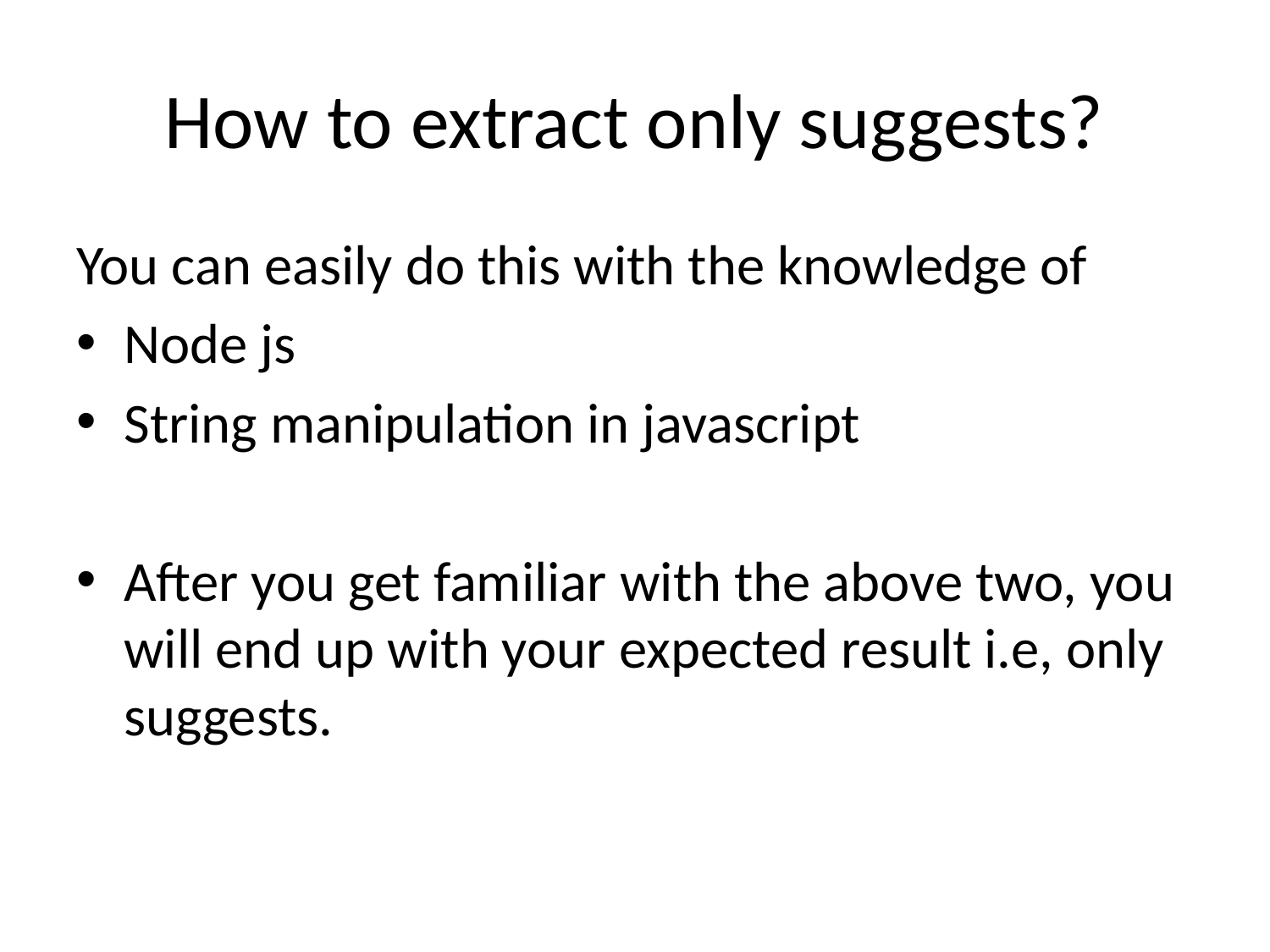

# How to extract only suggests?
You can easily do this with the knowledge of
Node js
String manipulation in javascript

After you get familiar with the above two, you will end up with your expected result i.e, only suggests.